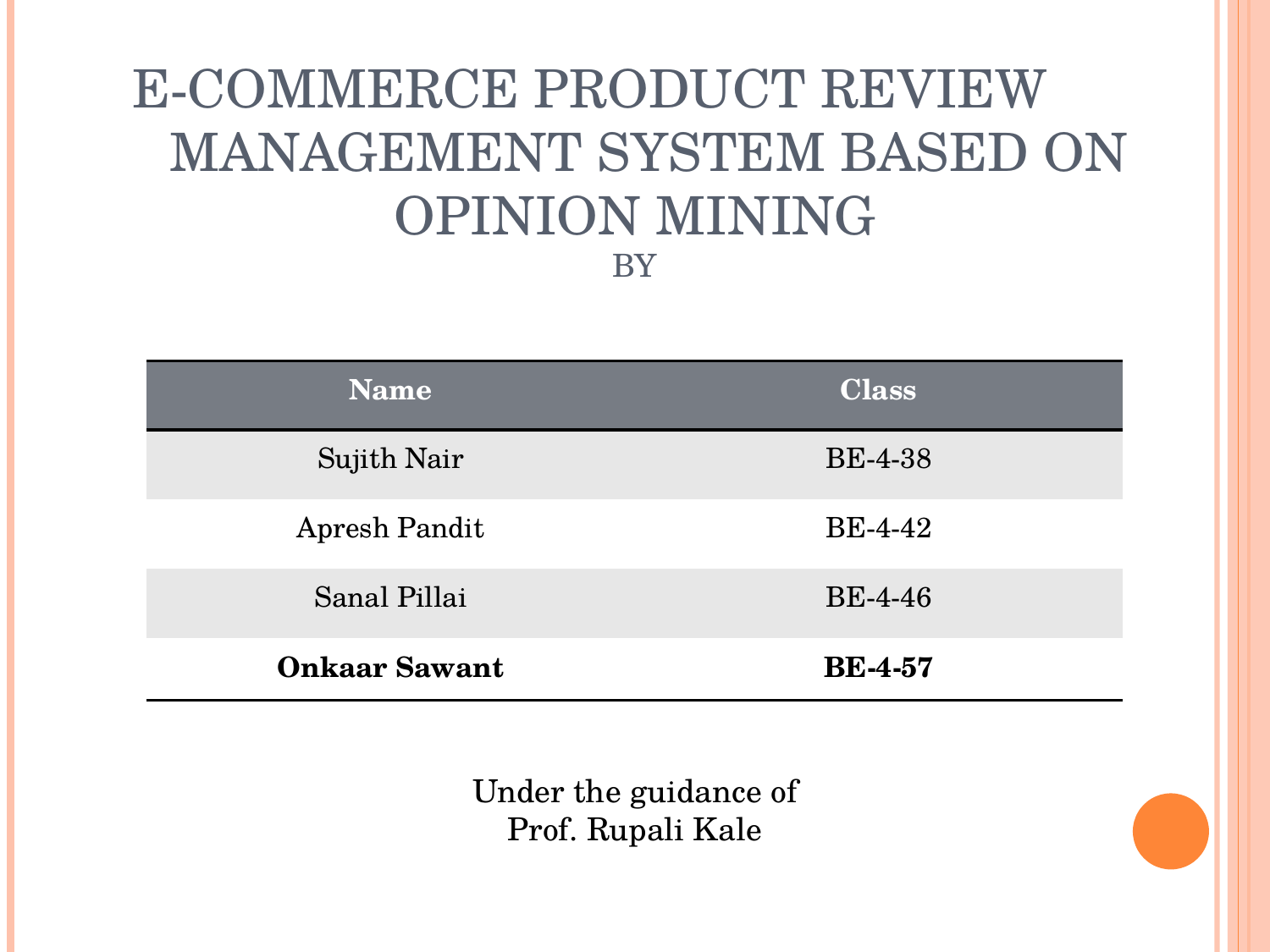

# E-COMMERCE PRODUCT REVIEW         MANAGEMENT SYSTEM BASED ON OPINION MINING BY
| Name | Class |
| --- | --- |
| Sujith Nair | BE-4-38 |
| Apresh Pandit | BE-4-42 |
| Sanal Pillai | BE-4-46 |
| Onkaar Sawant | BE-4-57 |
Under the guidance of
Prof. Rupali Kale